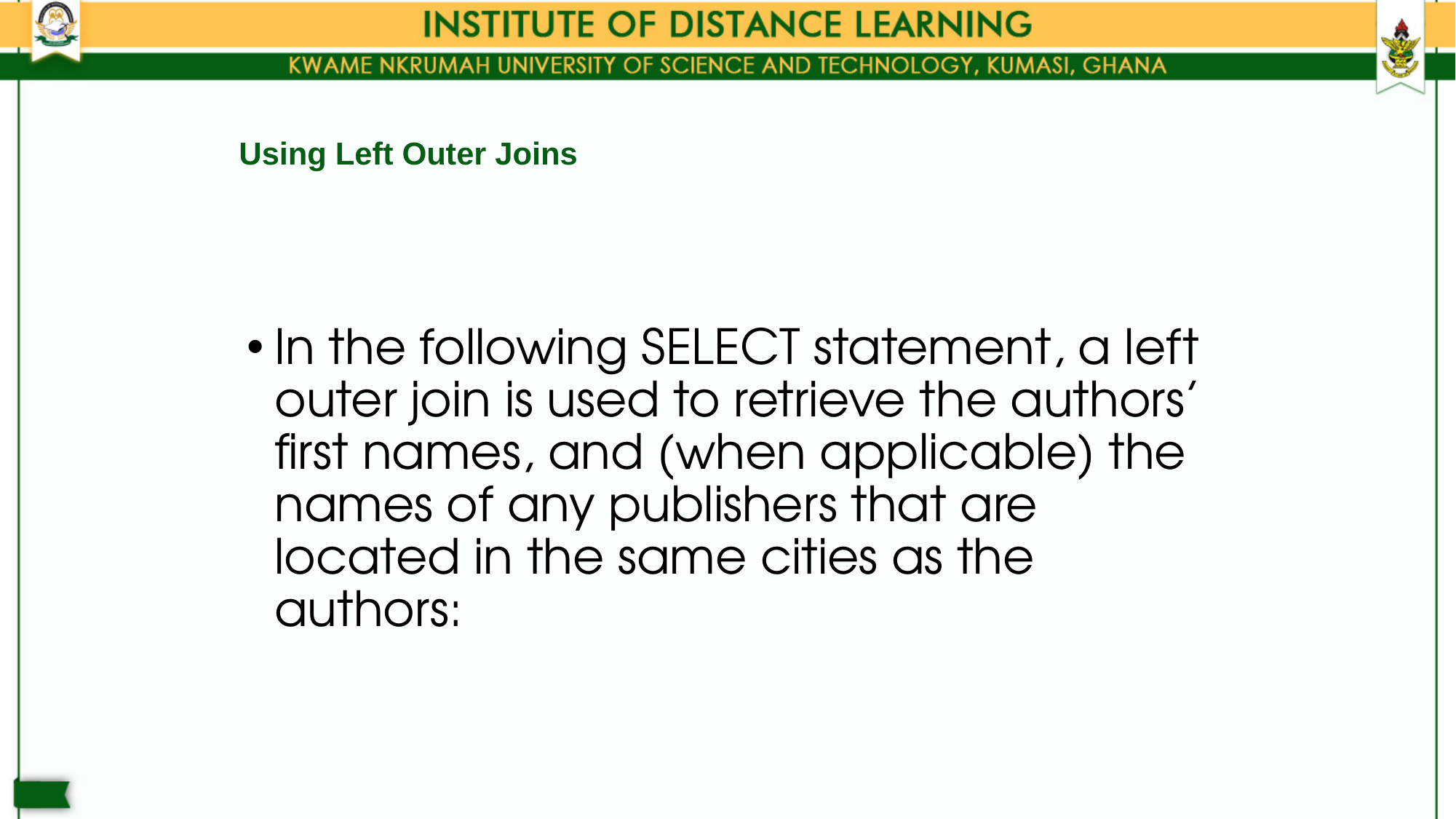

# Using Left Outer Joins
In the following SELECT statement, a left outer join is used to retrieve the authors’ first names, and (when applicable) the names of any publishers that are located in the same cities as the authors: